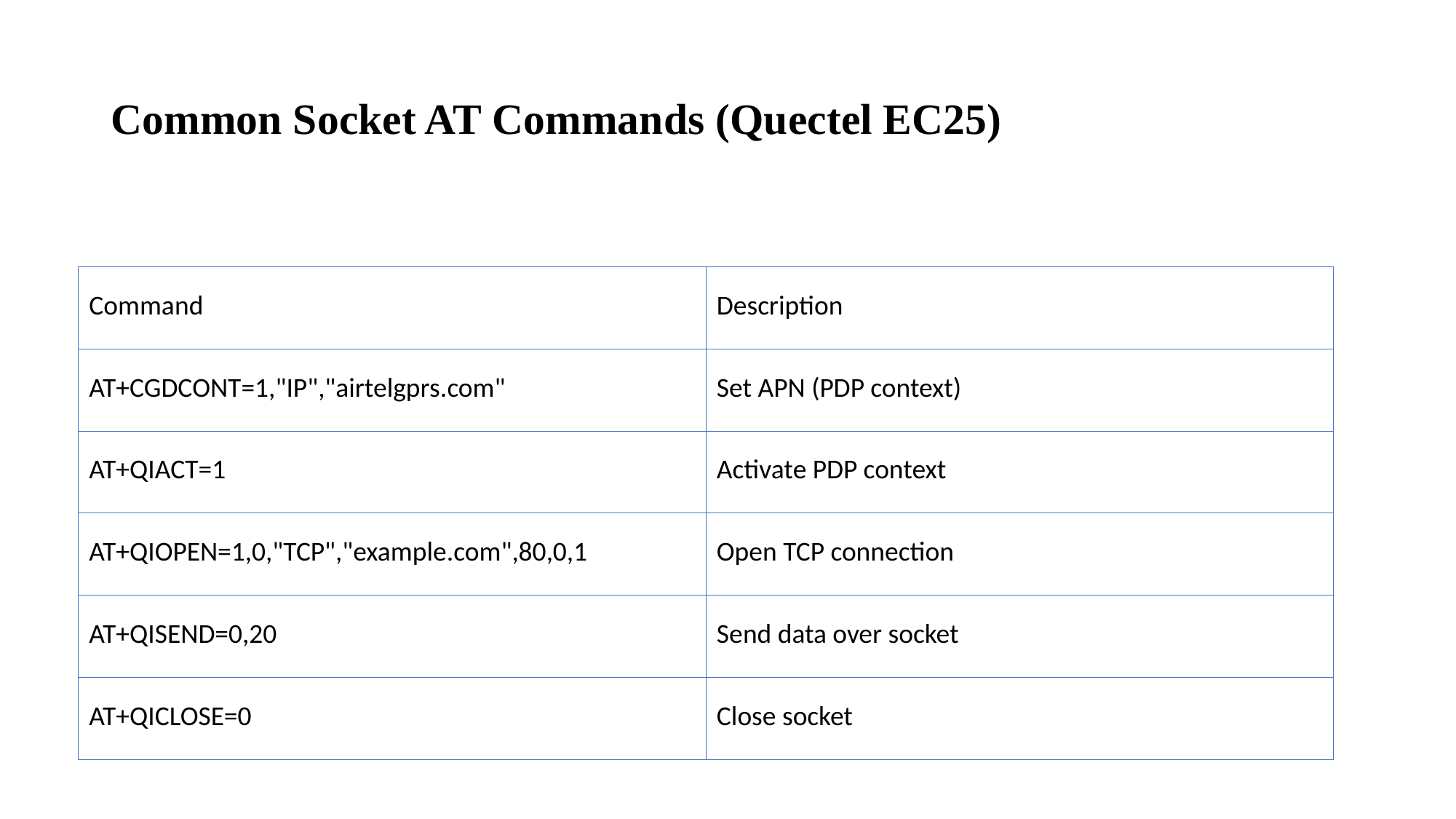

# Common Socket AT Commands (Quectel EC25)
| Command | Description |
| --- | --- |
| AT+CGDCONT=1,"IP","airtelgprs.com" | Set APN (PDP context) |
| AT+QIACT=1 | Activate PDP context |
| AT+QIOPEN=1,0,"TCP","example.com",80,0,1 | Open TCP connection |
| AT+QISEND=0,20 | Send data over socket |
| AT+QICLOSE=0 | Close socket |